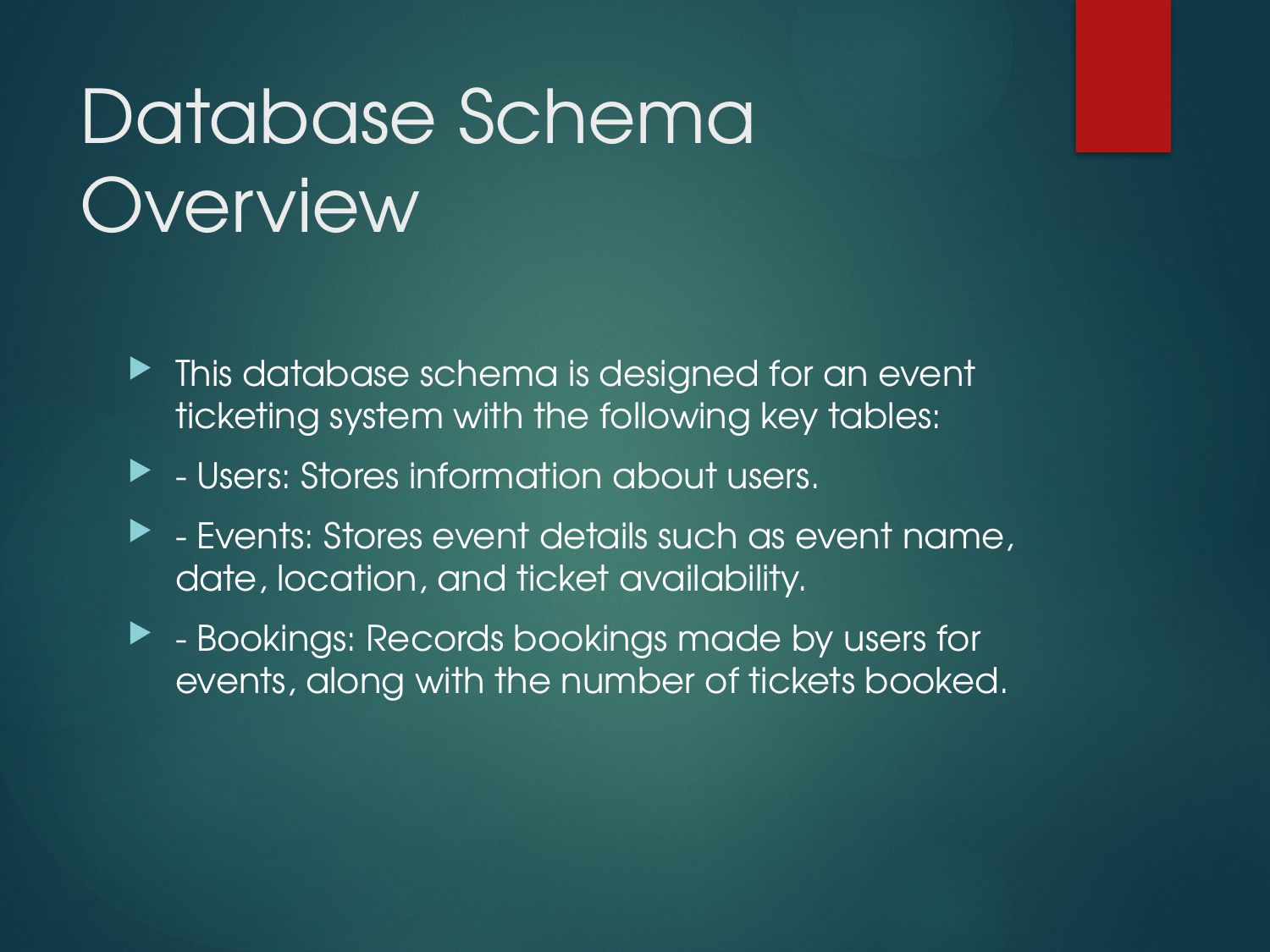

# Database Schema Overview

This database schema is designed for an event ticketing system with the following key tables:
- Users: Stores information about users.
- Events: Stores event details such as event name, date, location, and ticket availability.
- Bookings: Records bookings made by users for events, along with the number of tickets booked.